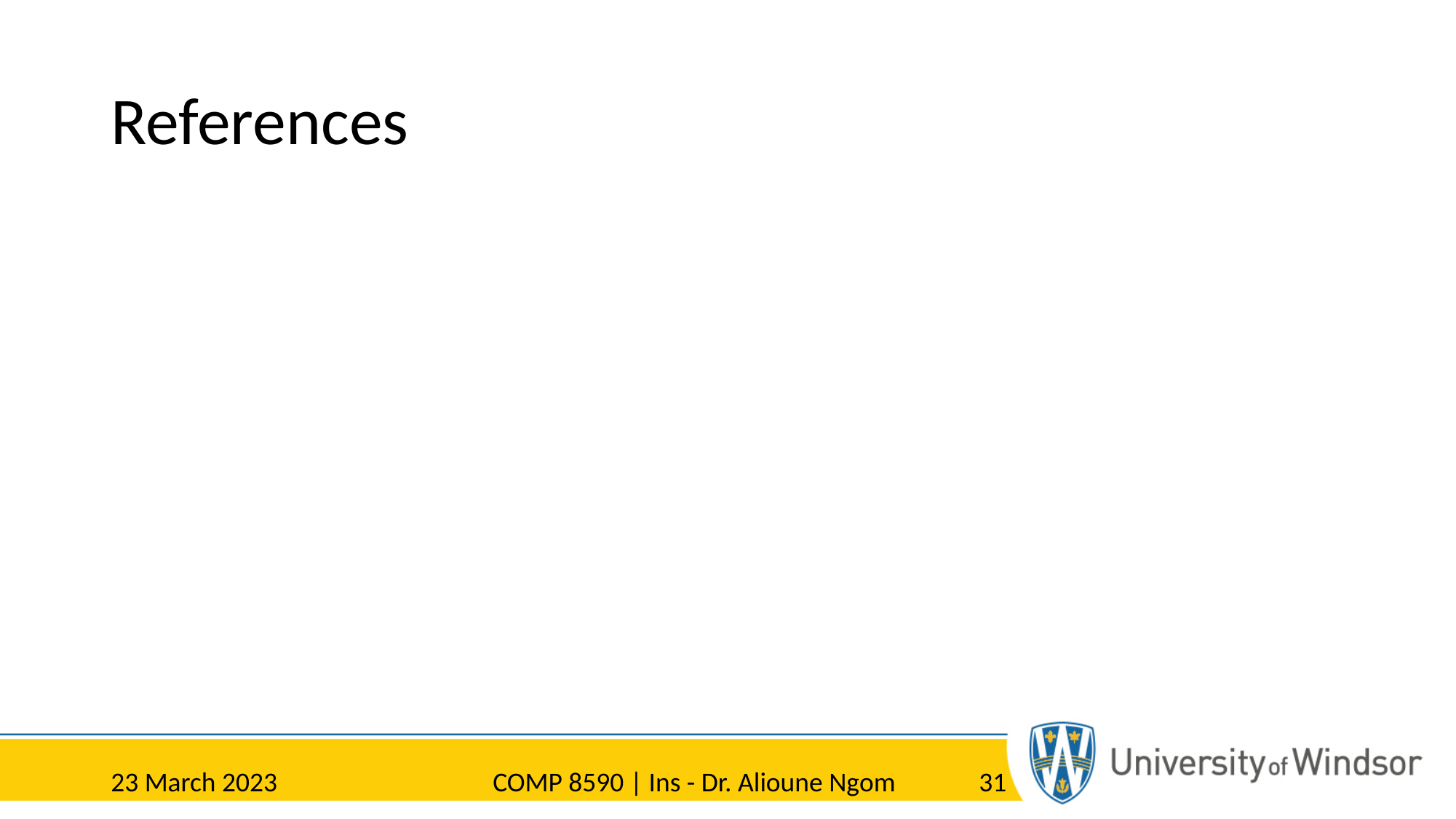

# References

23 March 2023
COMP 8590 | Ins - Dr. Alioune Ngom
31